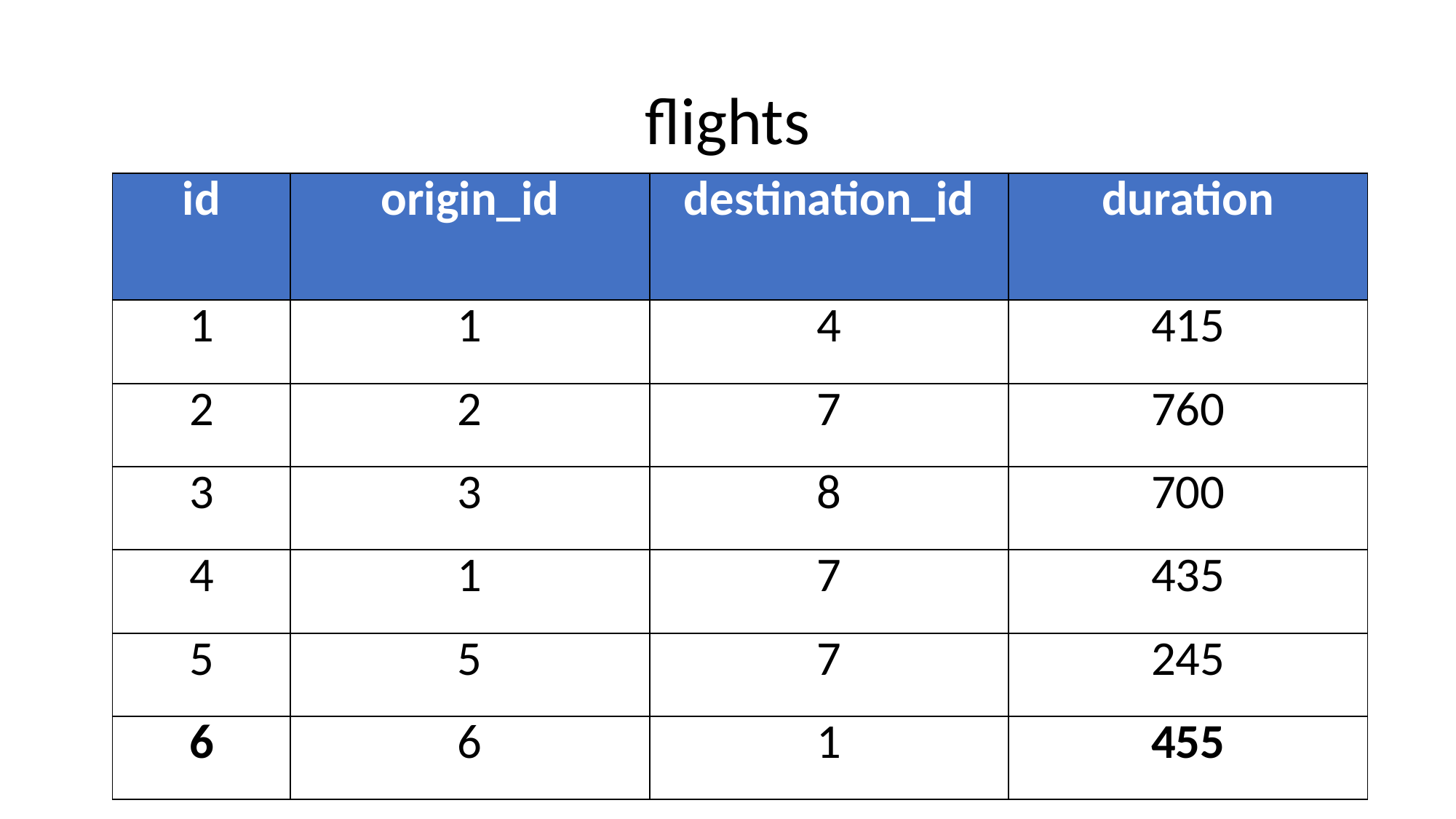

# flights
| id | origin\_id | destination\_id | duration |
| --- | --- | --- | --- |
| 1 | 1 | 4 | 415 |
| 2 | 2 | 7 | 760 |
| 3 | 3 | 8 | 700 |
| 4 | 1 | 7 | 435 |
| 5 | 5 | 7 | 245 |
| 6 | 6 | 1 | 455 |